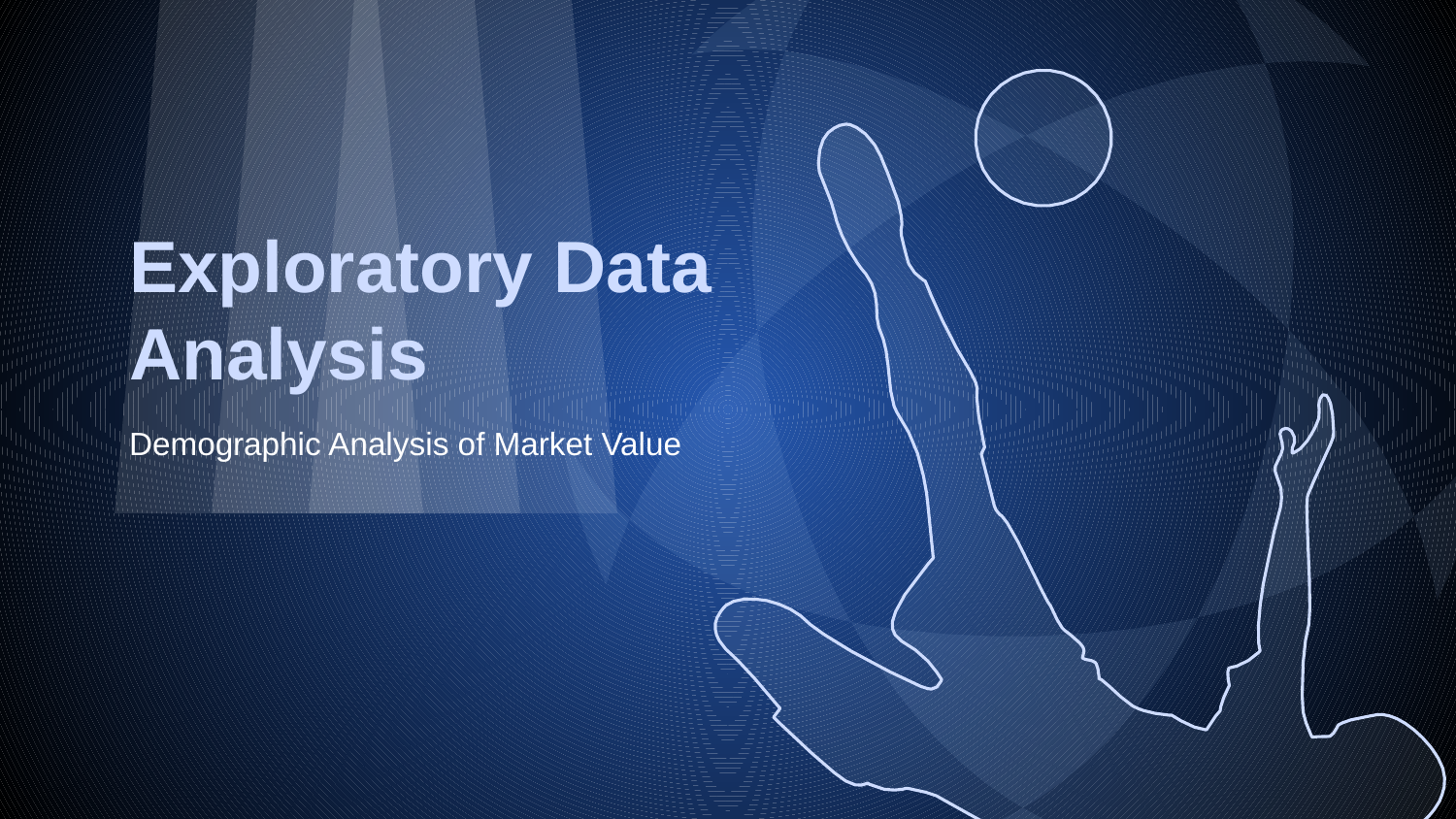

# Exploratory Data Analysis
Demographic Analysis of Market Value